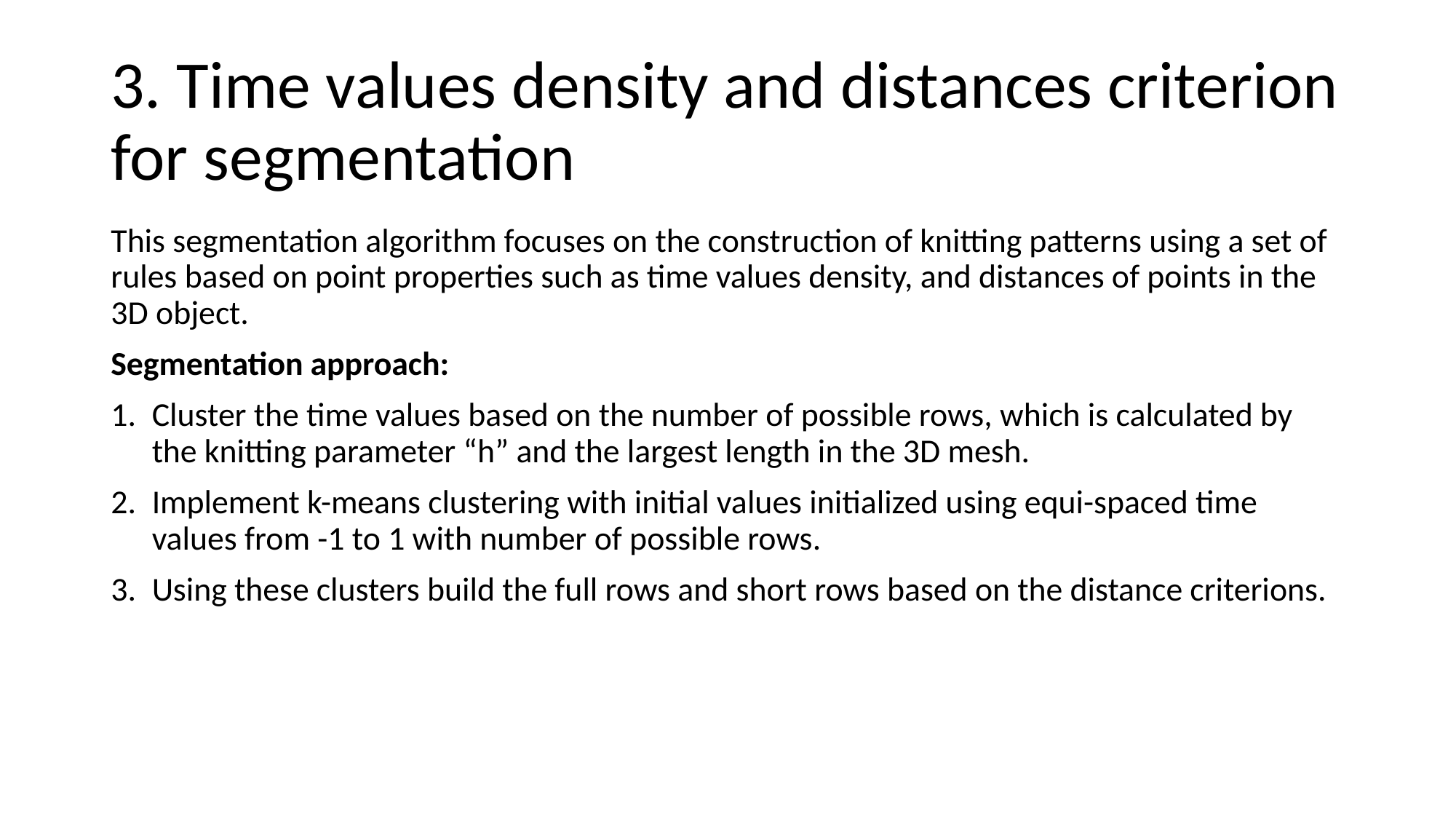

# 3. Time values density and distances criterion for segmentation
This segmentation algorithm focuses on the construction of knitting patterns using a set of rules based on point properties such as time values density, and distances of points in the 3D object.
Segmentation approach:
Cluster the time values based on the number of possible rows, which is calculated by the knitting parameter “h” and the largest length in the 3D mesh.
Implement k-means clustering with initial values initialized using equi-spaced time values from -1 to 1 with number of possible rows.
Using these clusters build the full rows and short rows based on the distance criterions.